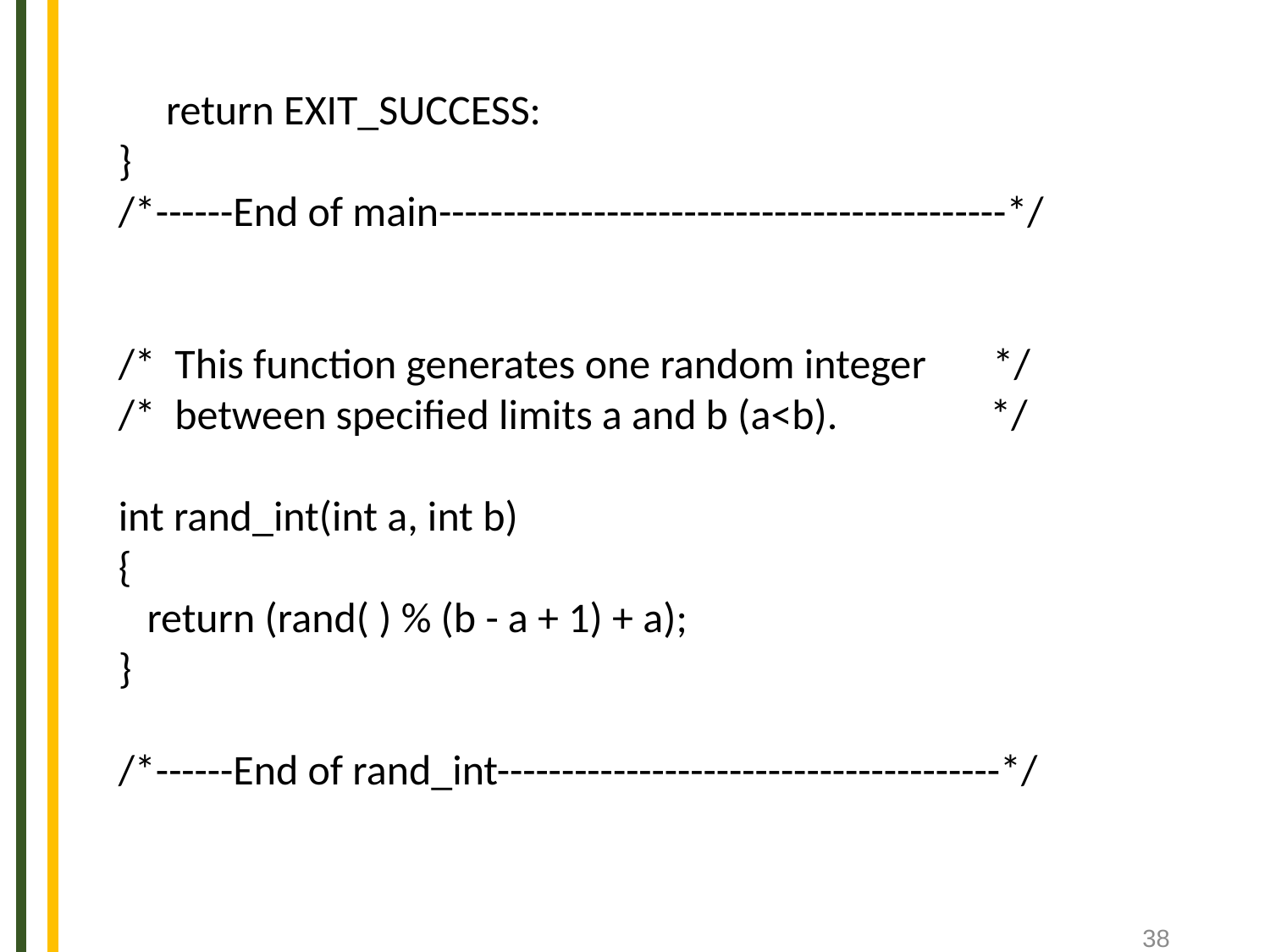

return EXIT_SUCCESS:
}
/*------End of main--------------------------------------------*/

/*  This function generates one random integer       */
/*  between specified limits a and b (a<b).                */

int rand_int(int a, int b)
{
   return (rand( ) % (b - a + 1) + a);
}

/*------End of rand_int---------------------------------------*/

38